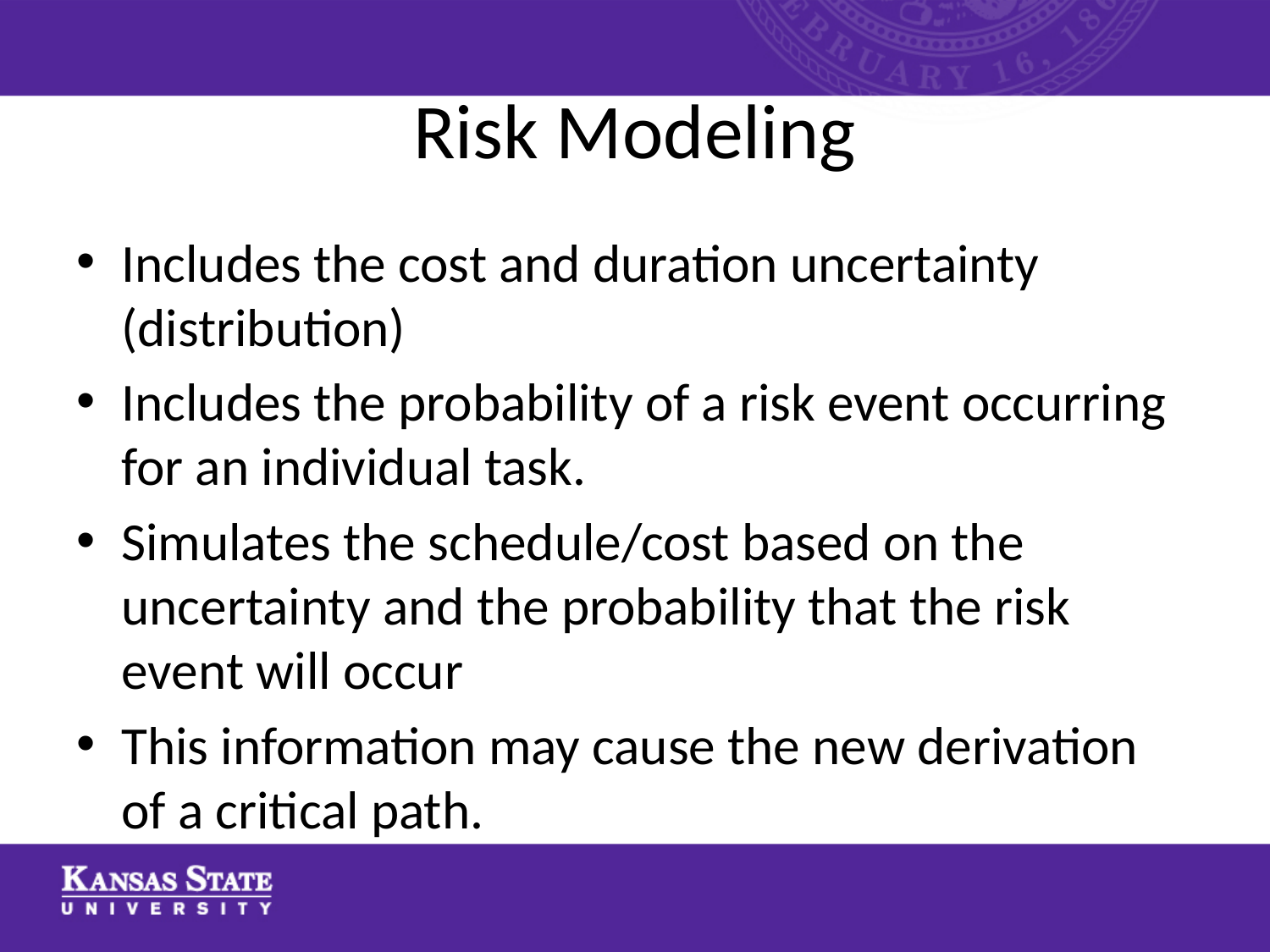

# Risk Modeling
Includes the cost and duration uncertainty (distribution)
Includes the probability of a risk event occurring for an individual task.
Simulates the schedule/cost based on the uncertainty and the probability that the risk event will occur
This information may cause the new derivation of a critical path.